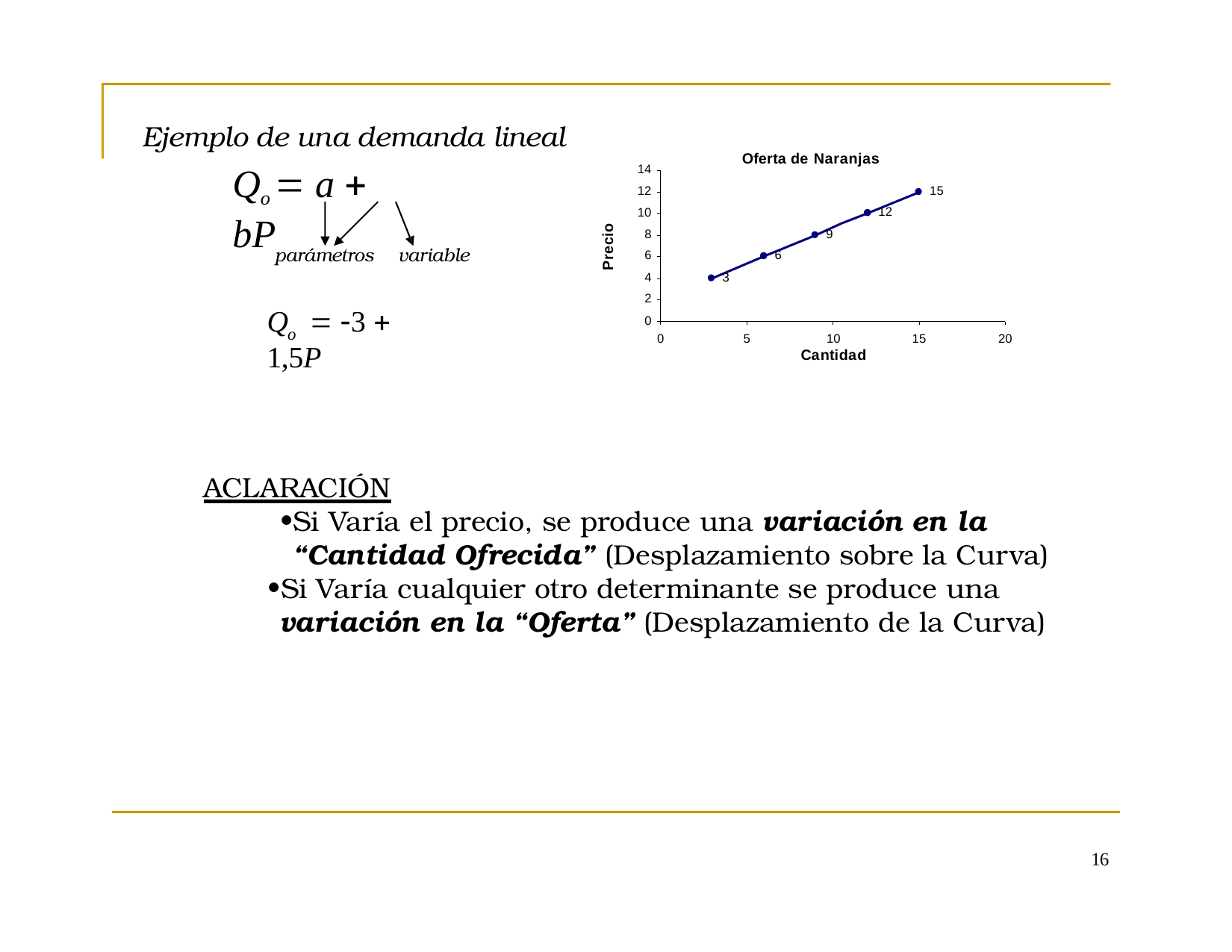

Ejemplo de una demanda lineal
Oferta de Naranjas
14
12
10
8
6
4
2
0
# Qo = a + bP

15

12
Precio
9
parámetros
variable
6
3
Q	= −3 + 1,5P
o
0
5
10
Cantidad
15
20
ACLARACIÓN
•Si Varía el precio, se produce una variación en la  “Cantidad Ofrecida” (Desplazamiento sobre la Curva)
•Si Varía cualquier otro determinante se produce una
variación en la “Oferta” (Desplazamiento de la Curva)

16